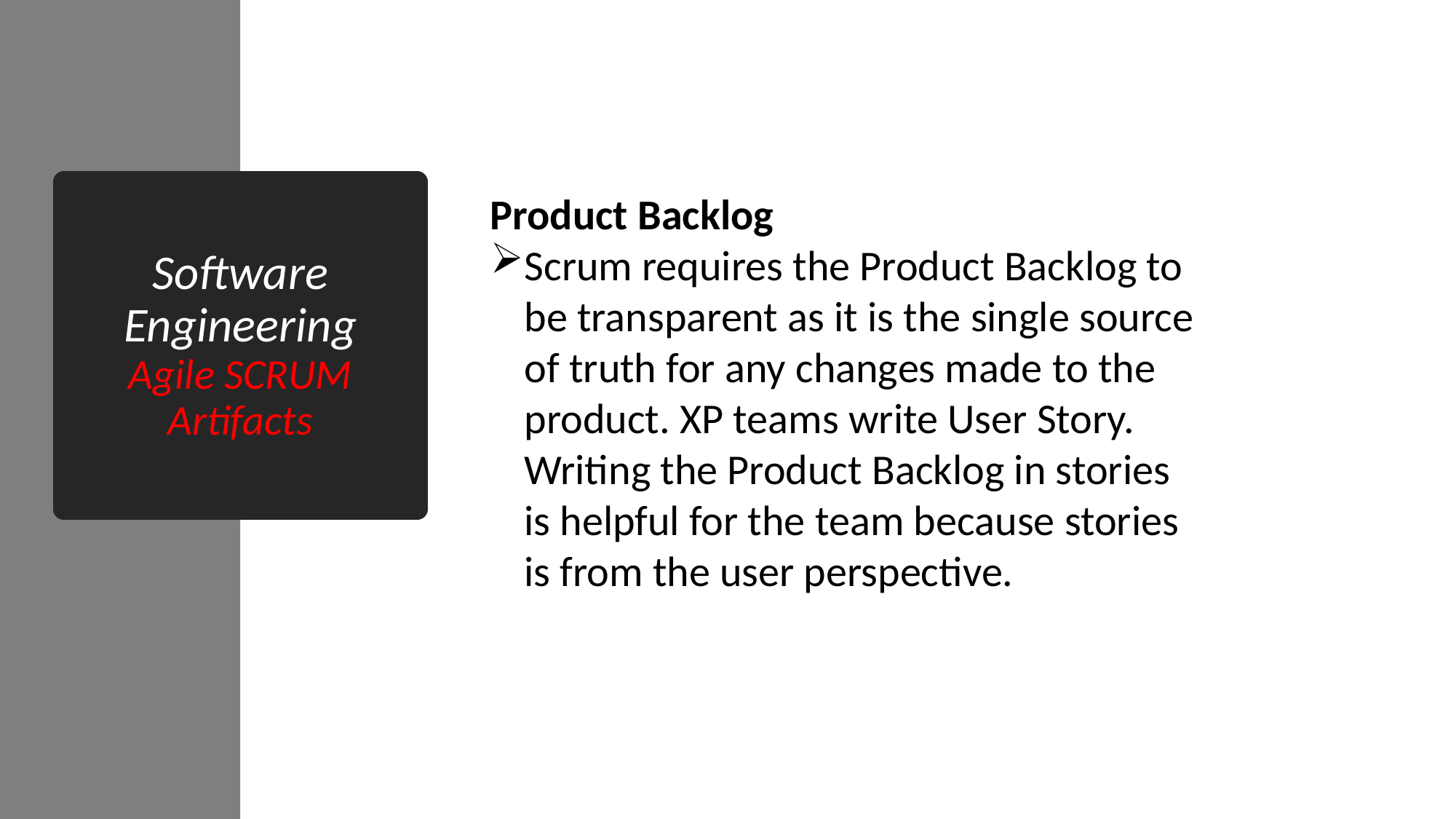

# Software Engineering Agile SCRUM Artifacts
Product Backlog
Scrum requires the Product Backlog to be transparent as it is the single source of truth for any changes made to the product. XP teams write User Story. Writing the Product Backlog in stories is helpful for the team because stories is from the user perspective.